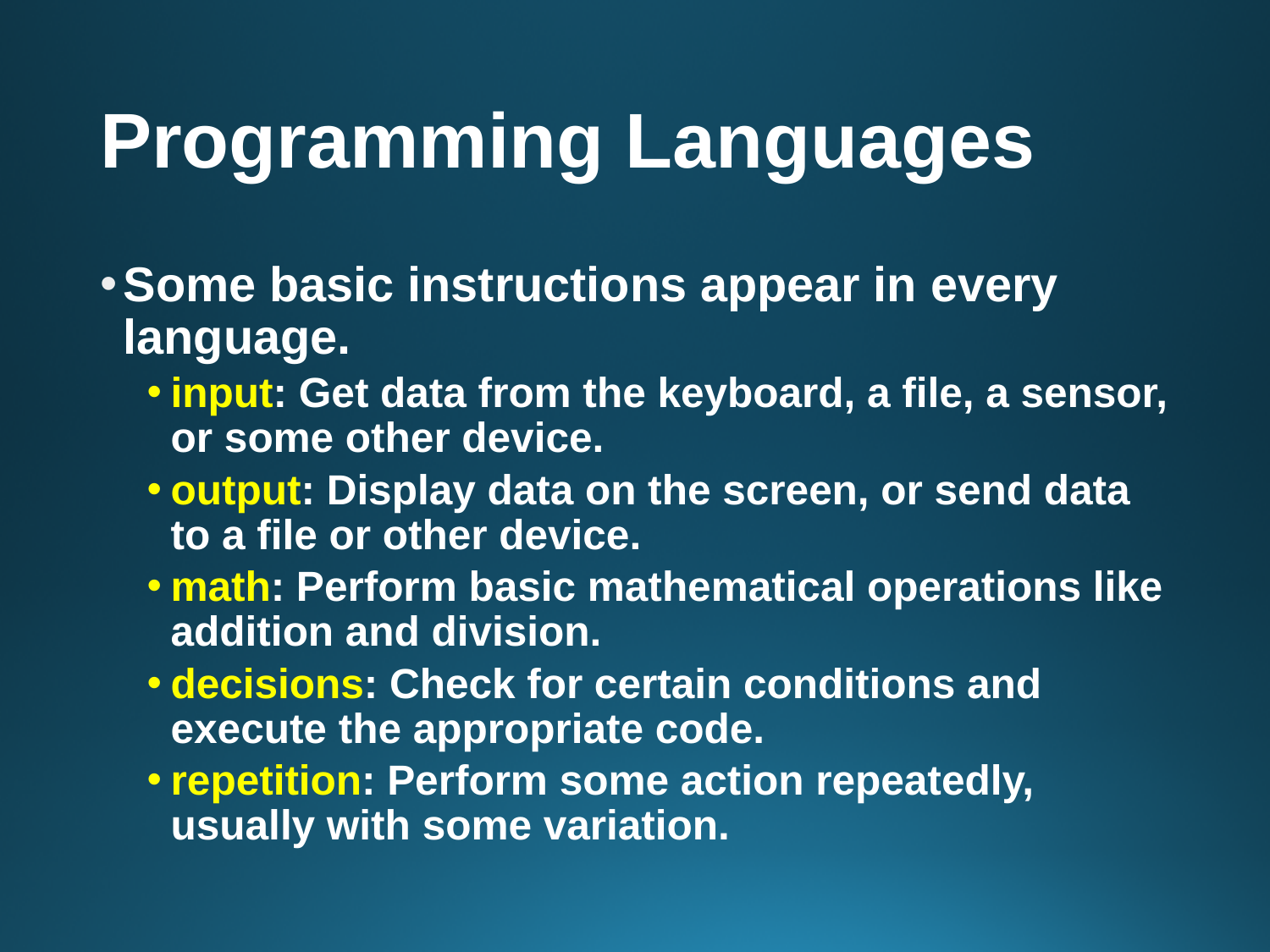

# Programming Languages
Some basic instructions appear in every language.
input: Get data from the keyboard, a file, a sensor, or some other device.
output: Display data on the screen, or send data to a file or other device.
math: Perform basic mathematical operations like addition and division.
decisions: Check for certain conditions and execute the appropriate code.
repetition: Perform some action repeatedly, usually with some variation.